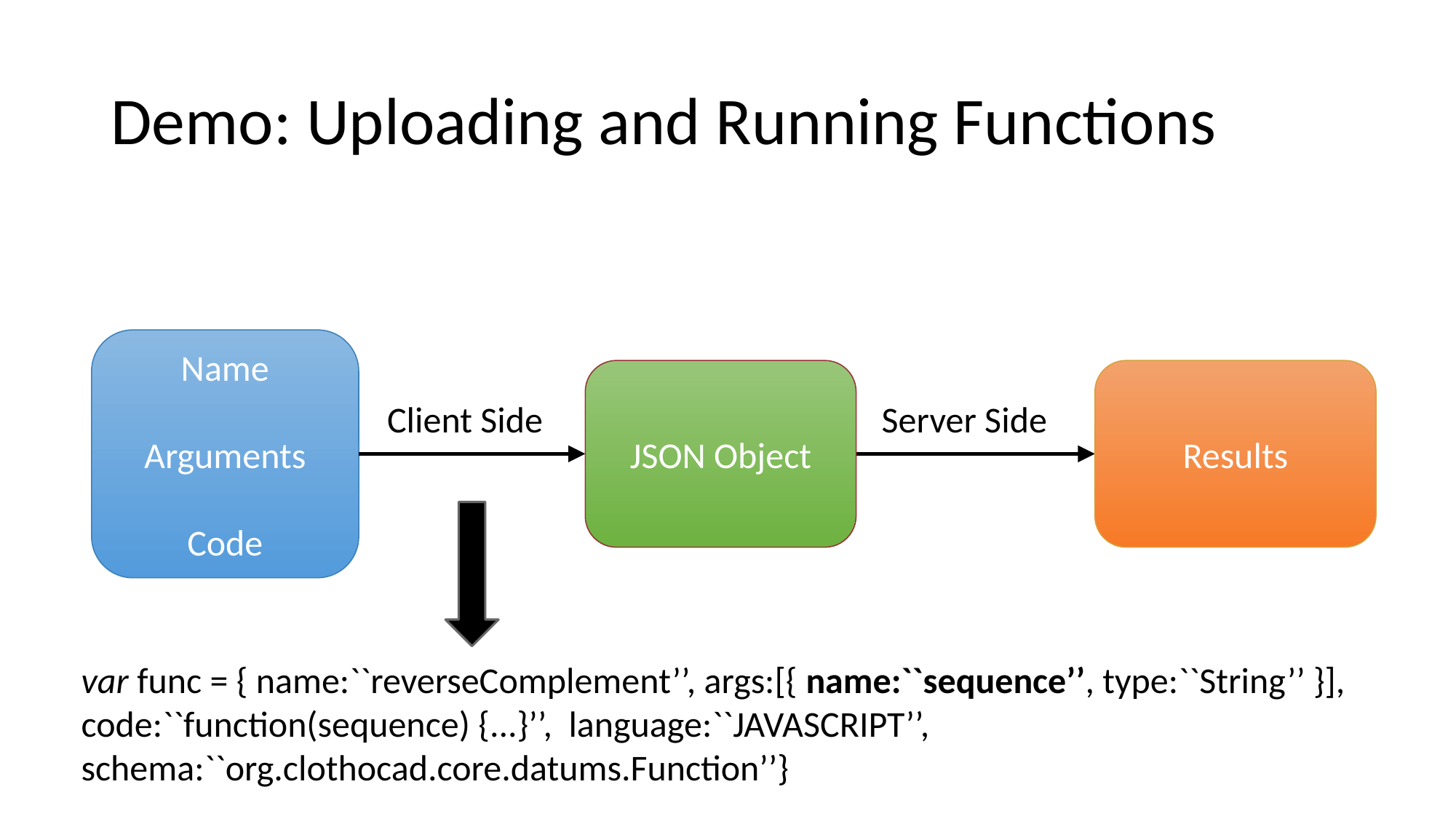

# Demo: Uploading and Running Functions
Name

Arguments

Code
JSON Object
Results
Client Side
Server Side

var func = { name:``reverseComplement’’, args:[{ name:``sequence’’, type:``String’’ }], code:``function(sequence) {...}’’,  language:``JAVASCRIPT’’,
schema:``org.clothocad.core.datums.Function’’}